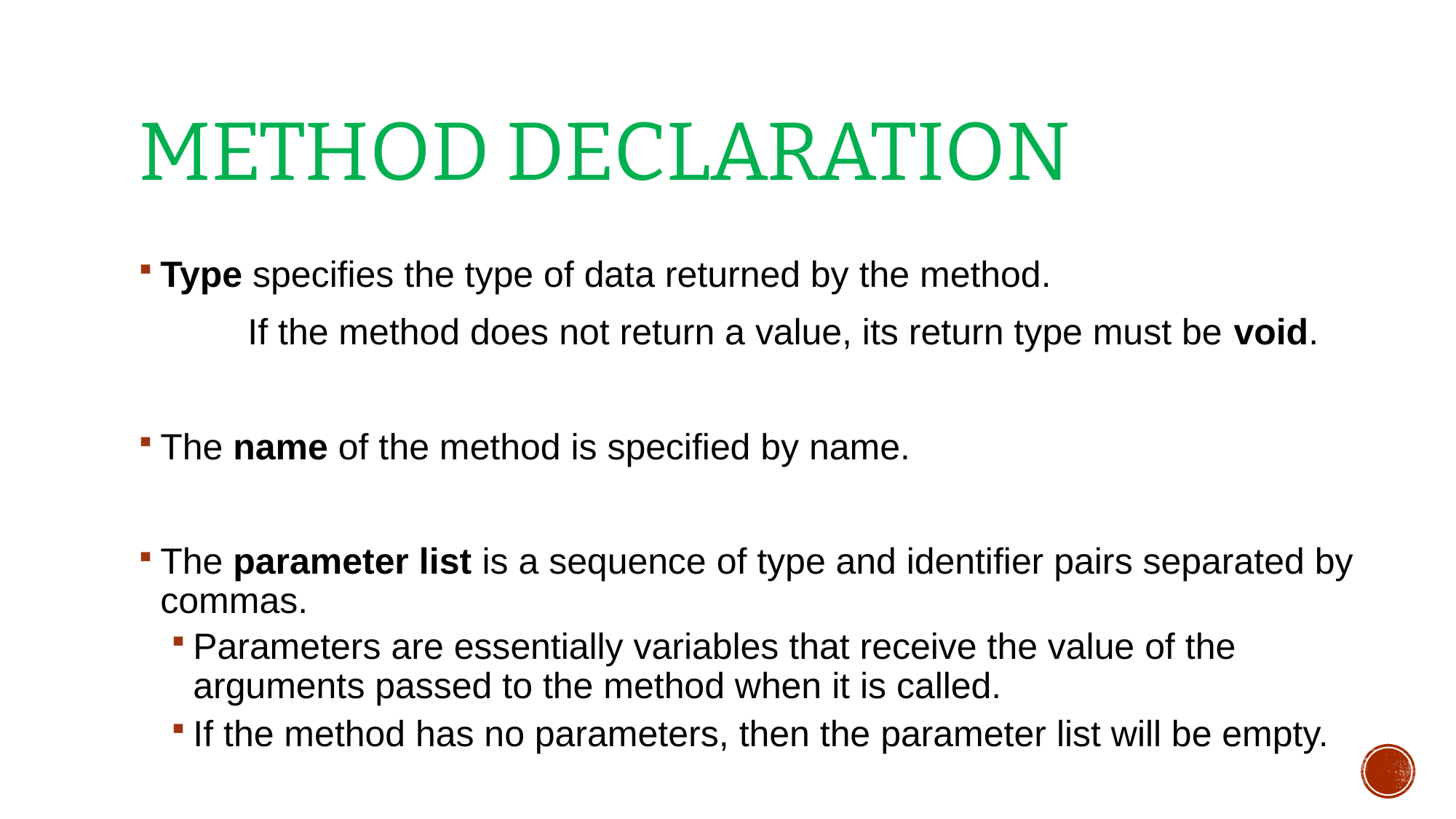

# Method declaration
Type specifies the type of data returned by the method.
	If the method does not return a value, its return type must be void.

The name of the method is specified by name.

The parameter list is a sequence of type and identifier pairs separated by commas.
Parameters are essentially variables that receive the value of the arguments passed to the method when it is called.
If the method has no parameters, then the parameter list will be empty.